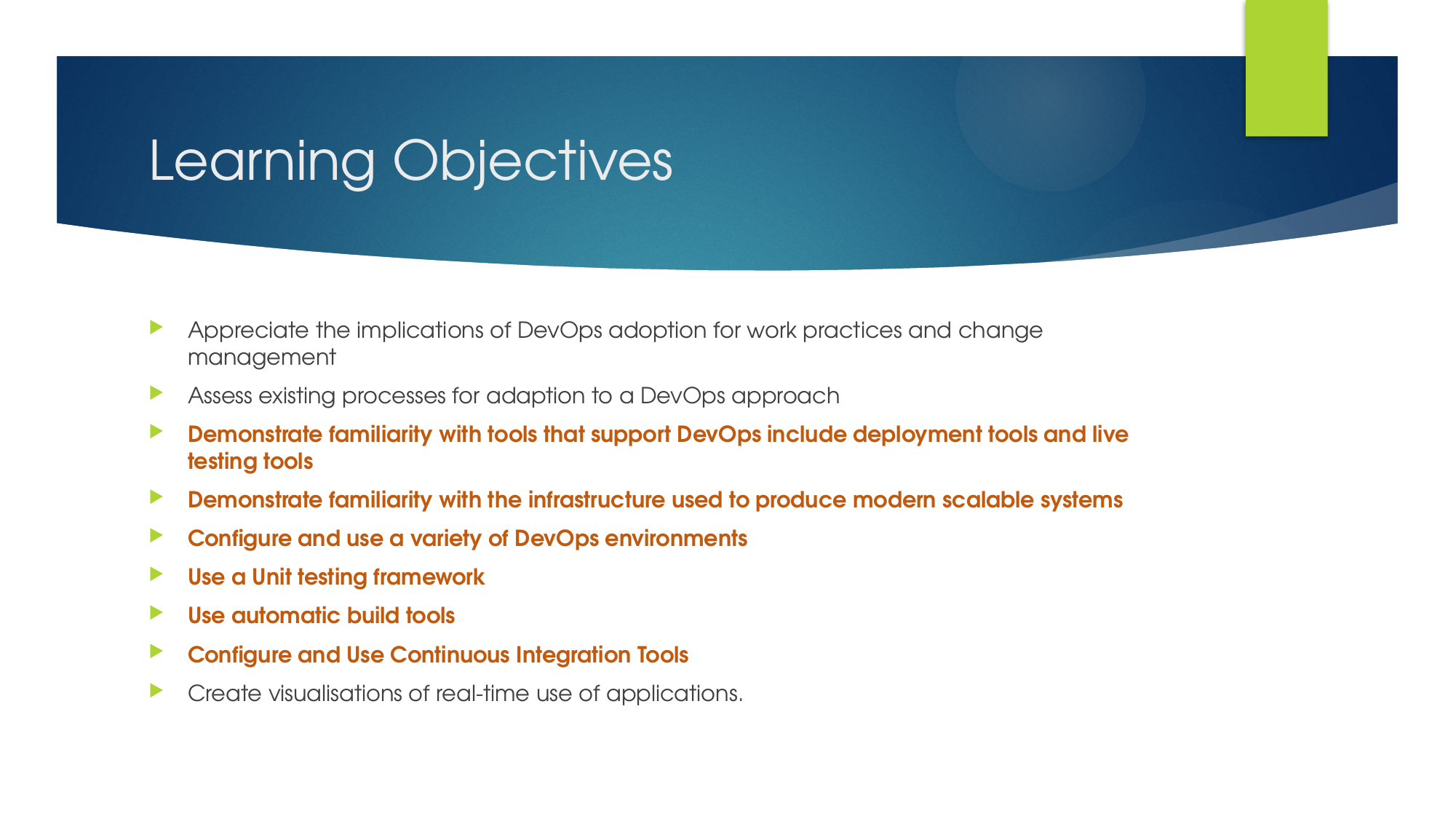

# Learning Objectives
Appreciate the implications of DevOps adoption for work practices and change management
Assess existing processes for adaption to a DevOps approach
Demonstrate familiarity with tools that support DevOps include deployment tools and live testing tools
Demonstrate familiarity with the infrastructure used to produce modern scalable systems
Configure and use a variety of DevOps environments
Use a Unit testing framework
Use automatic build tools
Configure and Use Continuous Integration Tools
Create visualisations of real-time use of applications.